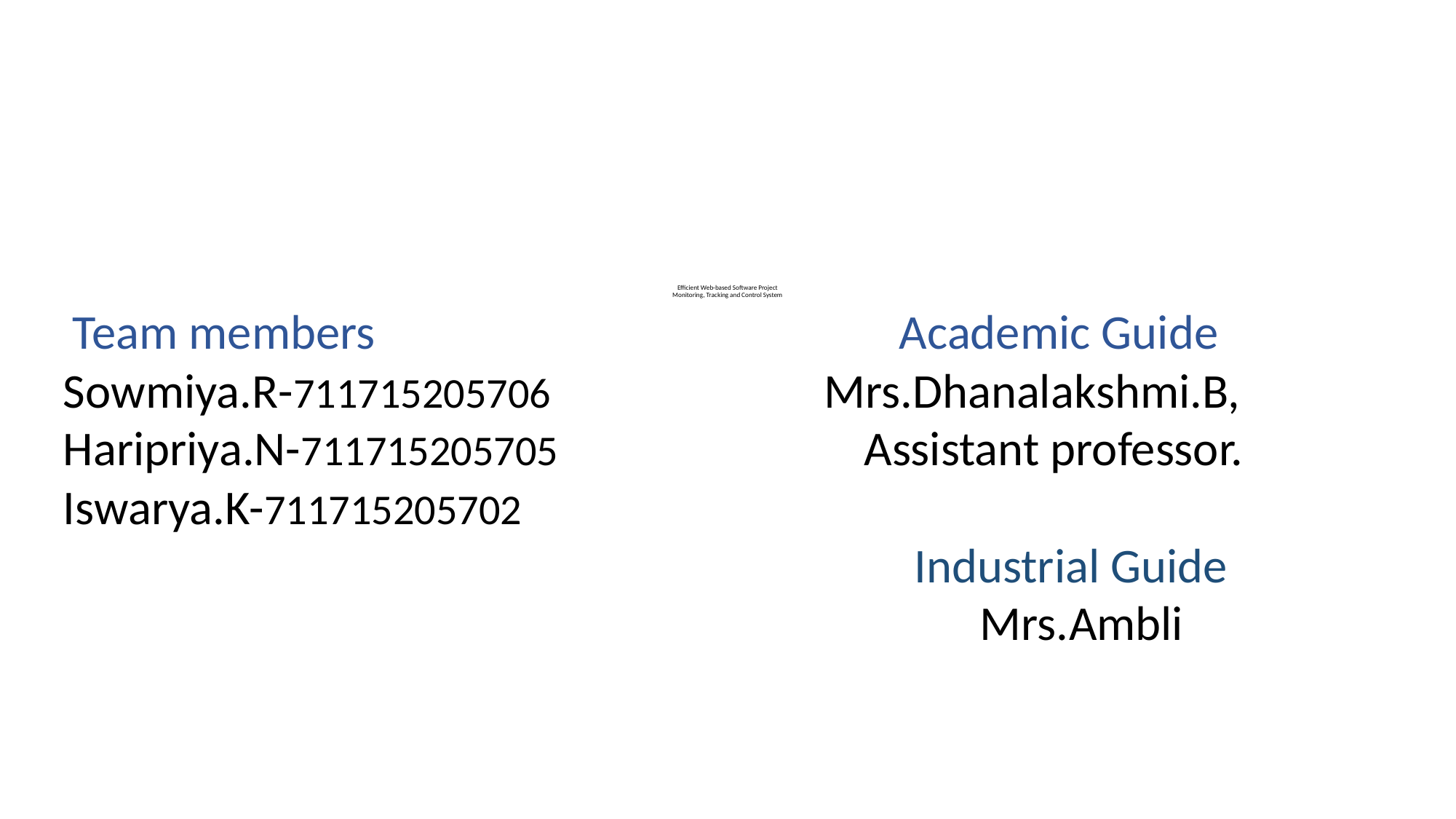

# Efficient Web-based Software Project Monitoring, Tracking and Control System
 Team members                                                Academic Guide
Sowmiya.R-711715205706                         Mrs.Dhanalakshmi.B,
Haripriya.N-711715205705                            Assistant professor.
Iswarya.K-711715205702
                                                                              Industrial Guide
                                                                                    Mrs.Ambli